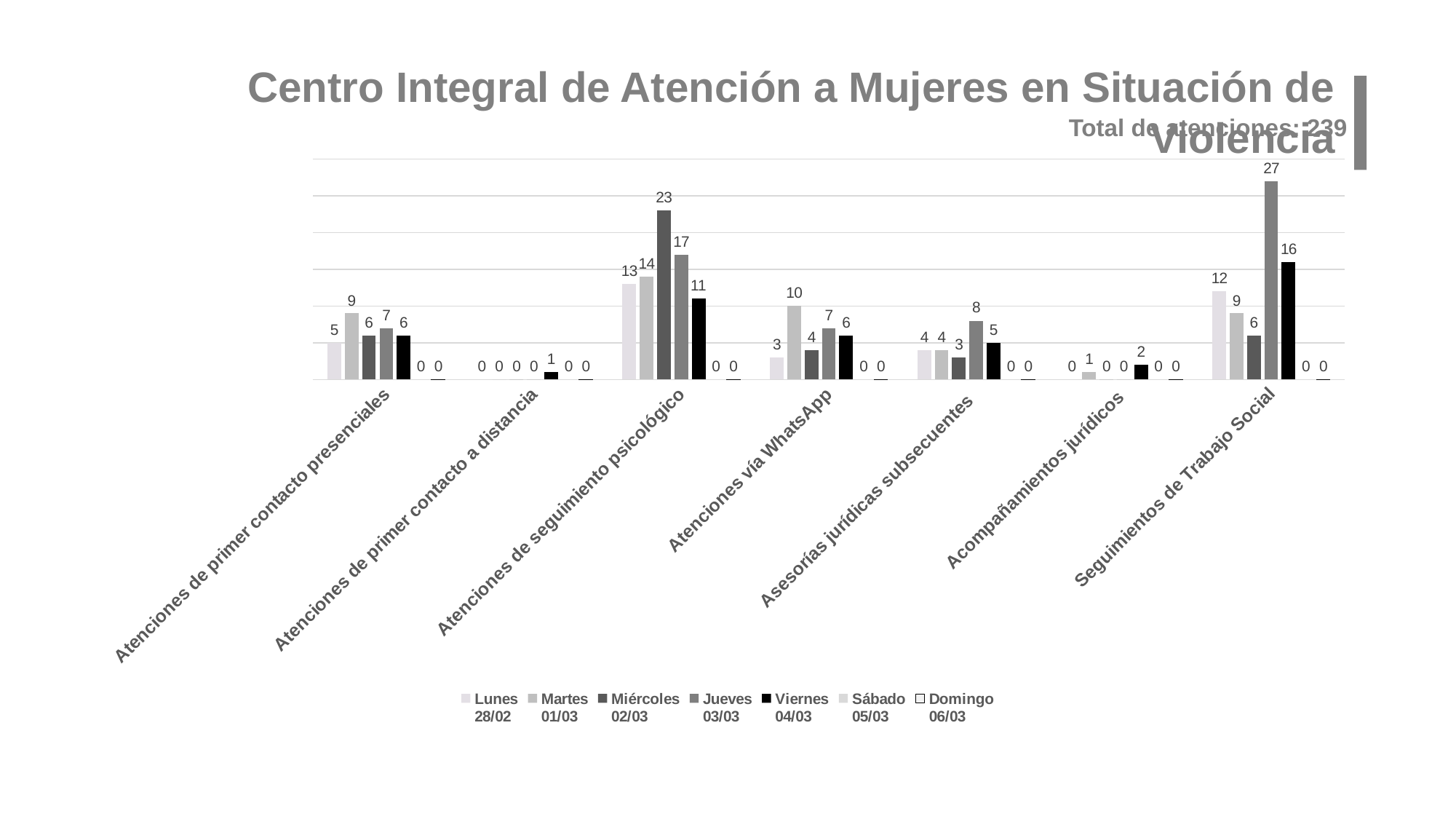

Centro Integral de Atención a Mujeres en Situación de Violencia

Total de atenciones: 239

### Chart

| Category | Lunes
28/02 | Martes
01/03 | Miércoles
02/03 | Jueves
03/03 | Viernes
04/03 | Sábado
05/03 | Domingo
06/03 |
|---|---|---|---|---|---|---|---|
| Atenciones de primer contacto presenciales | 5.0 | 9.0 | 6.0 | 7.0 | 6.0 | 0.0 | 0.0 |
| Atenciones de primer contacto a distancia | 0.0 | 0.0 | 0.0 | 0.0 | 1.0 | 0.0 | 0.0 |
| Atenciones de seguimiento psicológico | 13.0 | 14.0 | 23.0 | 17.0 | 11.0 | 0.0 | 0.0 |
| Atenciones vía WhatsApp | 3.0 | 10.0 | 4.0 | 7.0 | 6.0 | 0.0 | 0.0 |
| Asesorías jurídicas subsecuentes   | 4.0 | 4.0 | 3.0 | 8.0 | 5.0 | 0.0 | 0.0 |
| Acompañamientos jurídicos  | 0.0 | 1.0 | 0.0 | 0.0 | 2.0 | 0.0 | 0.0 |
| Seguimientos de Trabajo Social | 12.0 | 9.0 | 6.0 | 27.0 | 16.0 | 0.0 | 0.0 |